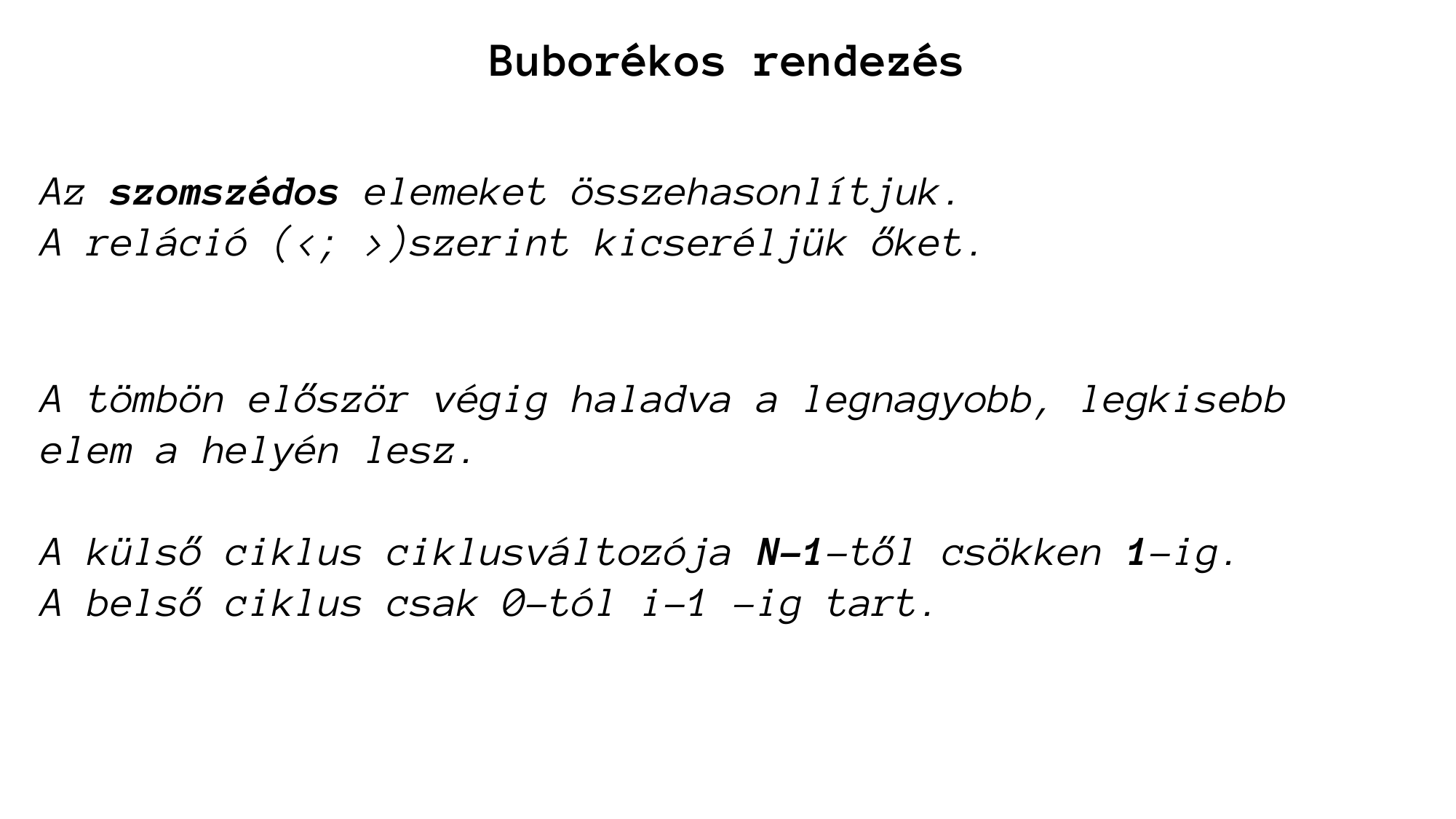

Buborékos rendezés
Az szomszédos elemeket összehasonlítjuk.
A reláció (<; >)szerint kicseréljük őket.
A tömbön először végig haladva a legnagyobb, legkisebb elem a helyén lesz.
A külső ciklus ciklusváltozója N-1-től csökken 1-ig.
A belső ciklus csak 0-tól i-1 –ig tart.